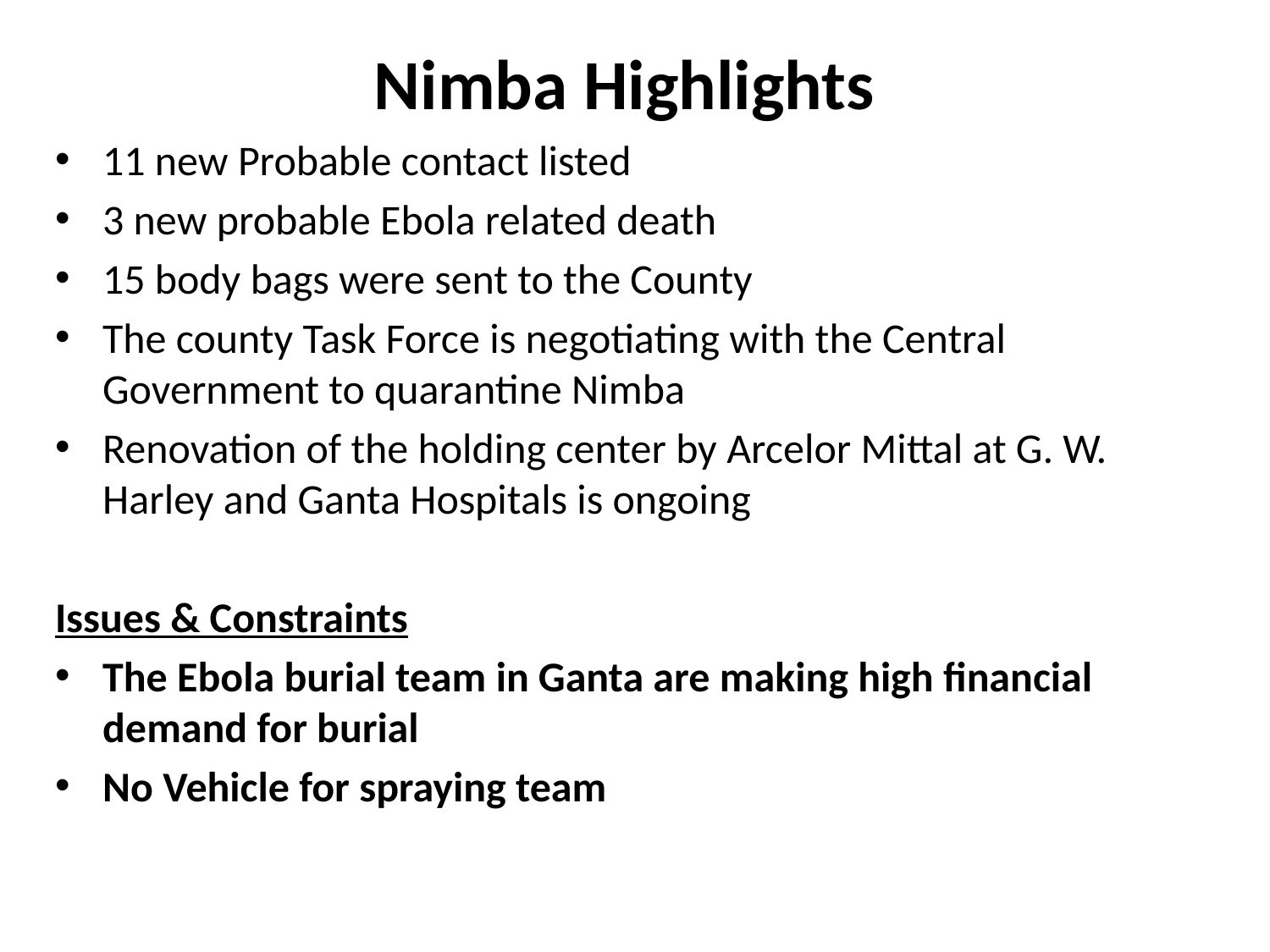

# Nimba Highlights
11 new Probable contact listed
3 new probable Ebola related death
15 body bags were sent to the County
The county Task Force is negotiating with the Central Government to quarantine Nimba
Renovation of the holding center by Arcelor Mittal at G. W. Harley and Ganta Hospitals is ongoing

Issues & Constraints
The Ebola burial team in Ganta are making high financial demand for burial
No Vehicle for spraying team